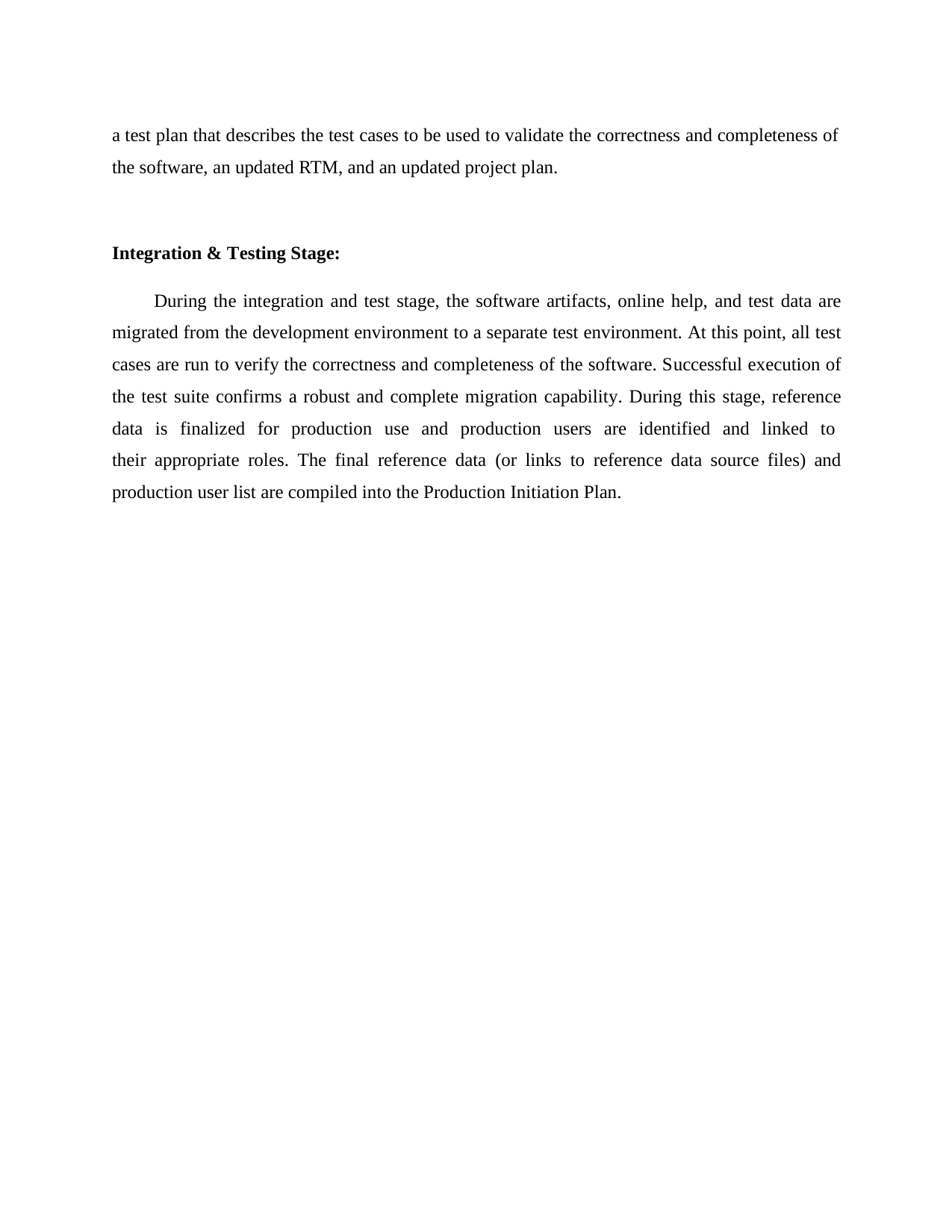

a test plan that describes the test cases to be used to validate the correctness and completeness of the software, an updated RTM, and an updated project plan.
Integration & Testing Stage:
During the integration and test stage, the software artifacts, online help, and test data are migrated from the development environment to a separate test environment. At this point, all test cases are run to verify the correctness and completeness of the software. Successful execution of the test suite confirms a robust and complete migration capability. During this stage, reference data  is  finalized  for  production  use  and  production  users  are  identified  and  linked  to  their appropriate roles. The final reference data (or links to reference data source files) and production user list are compiled into the Production Initiation Plan.